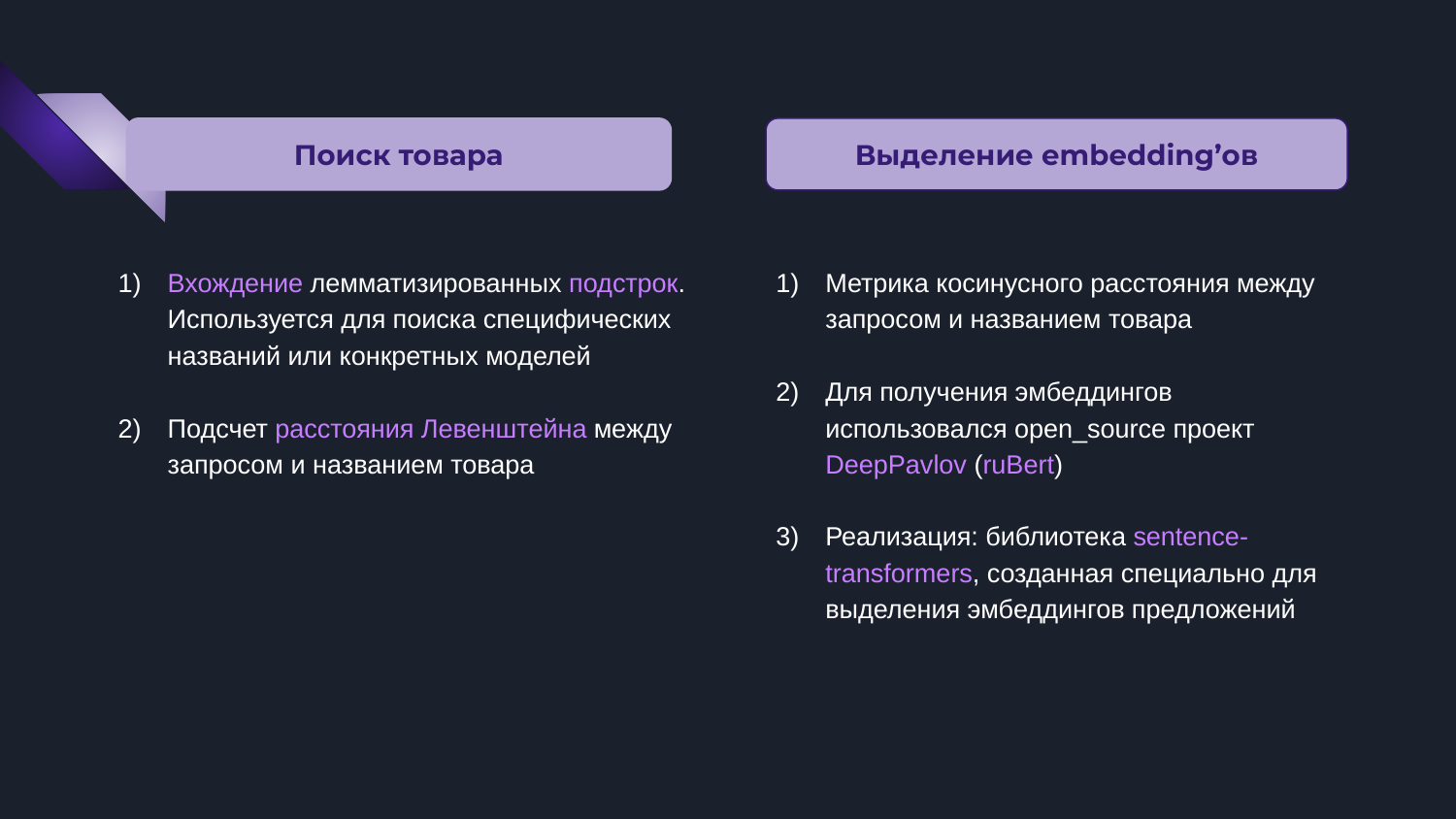

Поиск товара
Выделение embedding’ов
Вхождение лемматизированных подстрок. Используется для поиска специфических названий или конкретных моделей

Подсчет расстояния Левенштейна между запросом и названием товара

Метрика косинусного расстояния между запросом и названием товара

Для получения эмбеддингов использовался open_source проект DeepPavlov (ruBert)

Реализация: библиотека sentence-transformers, созданная специально для выделения эмбеддингов предложений